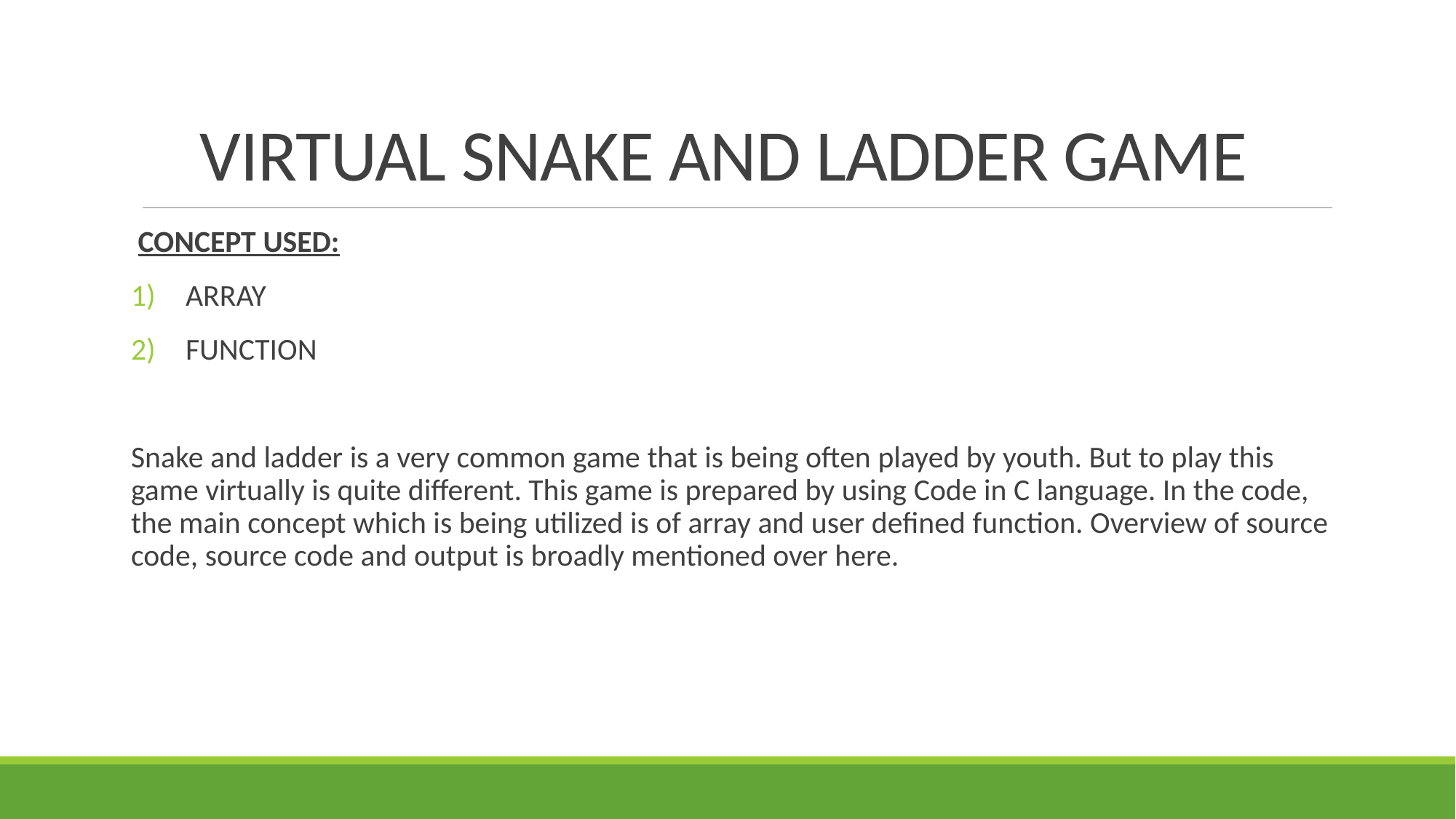

# VIRTUAL SNAKE AND LADDER GAME
 CONCEPT USED:
ARRAY
FUNCTION

Snake and ladder is a very common game that is being often played by youth. But to play this game virtually is quite different. This game is prepared by using Code in C language. In the code, the main concept which is being utilized is of array and user defined function. Overview of source code, source code and output is broadly mentioned over here.